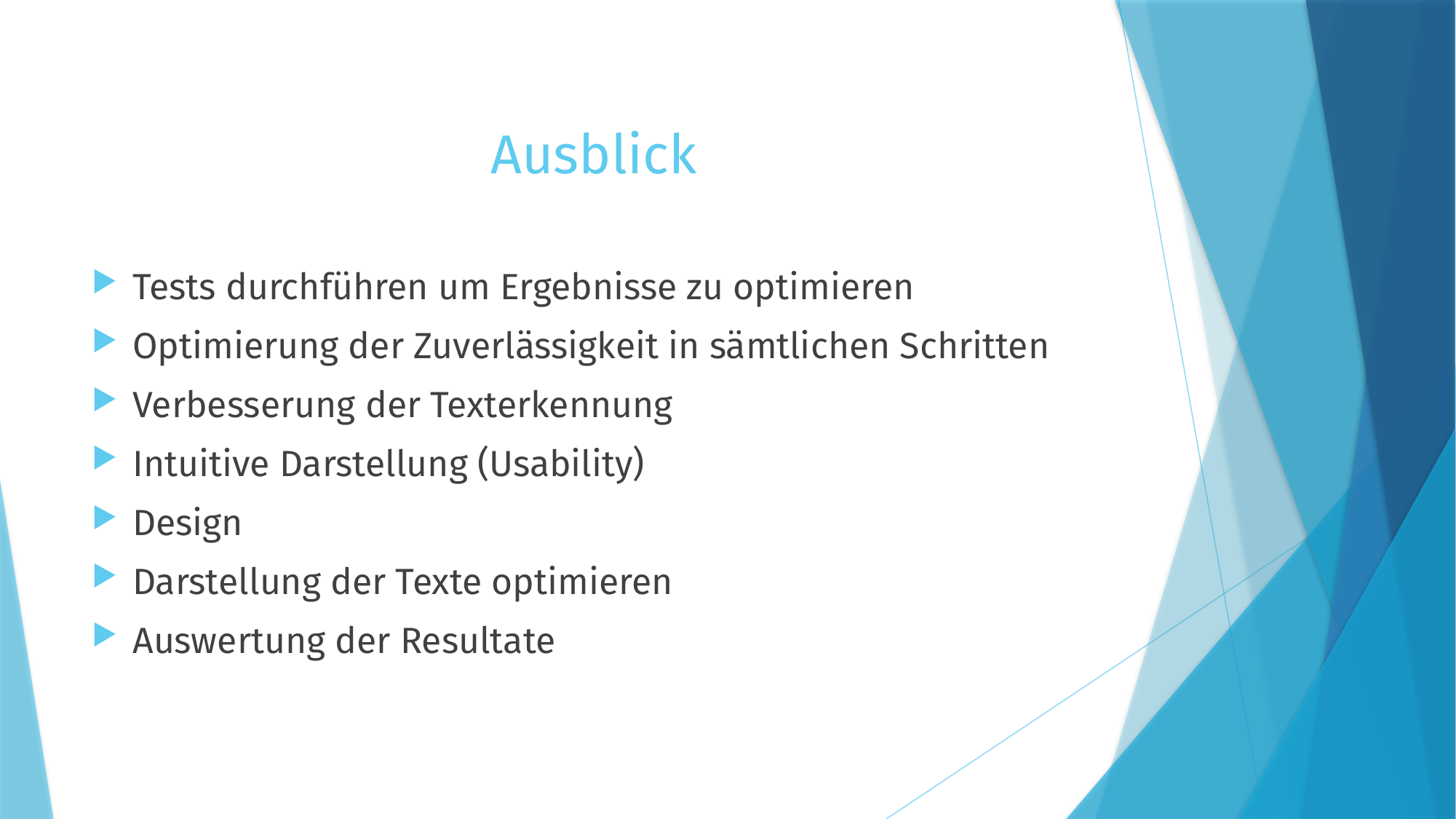

# Ausblick
Tests durchführen um Ergebnisse zu optimieren
Optimierung der Zuverlässigkeit in sämtlichen Schritten
Verbesserung der Texterkennung
Intuitive Darstellung (Usability)
Design
Darstellung der Texte optimieren
Auswertung der Resultate